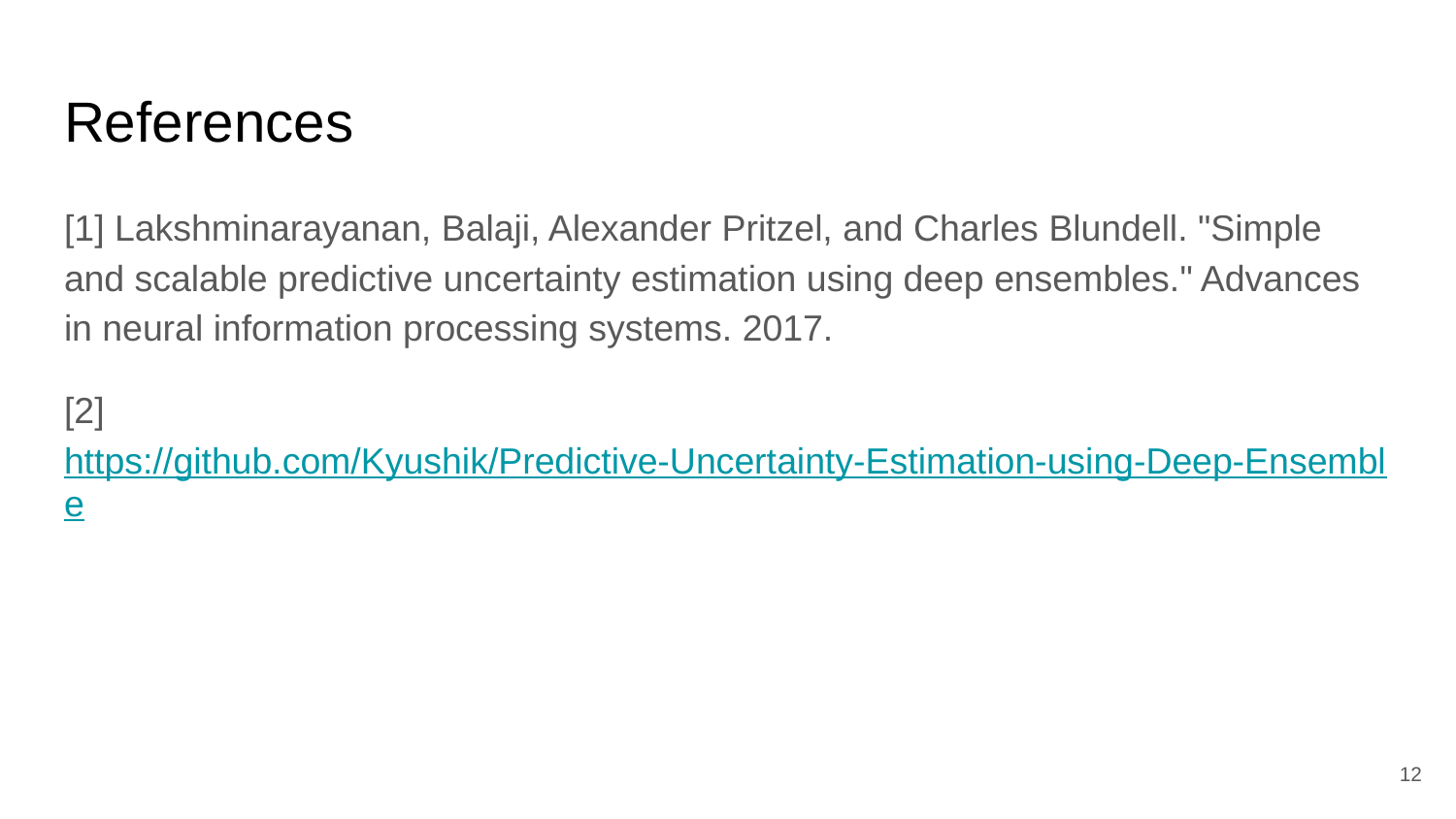

# References
[1] Lakshminarayanan, Balaji, Alexander Pritzel, and Charles Blundell. "Simple and scalable predictive uncertainty estimation using deep ensembles." Advances in neural information processing systems. 2017.
[2]https://github.com/Kyushik/Predictive-Uncertainty-Estimation-using-Deep-Ensemble

12